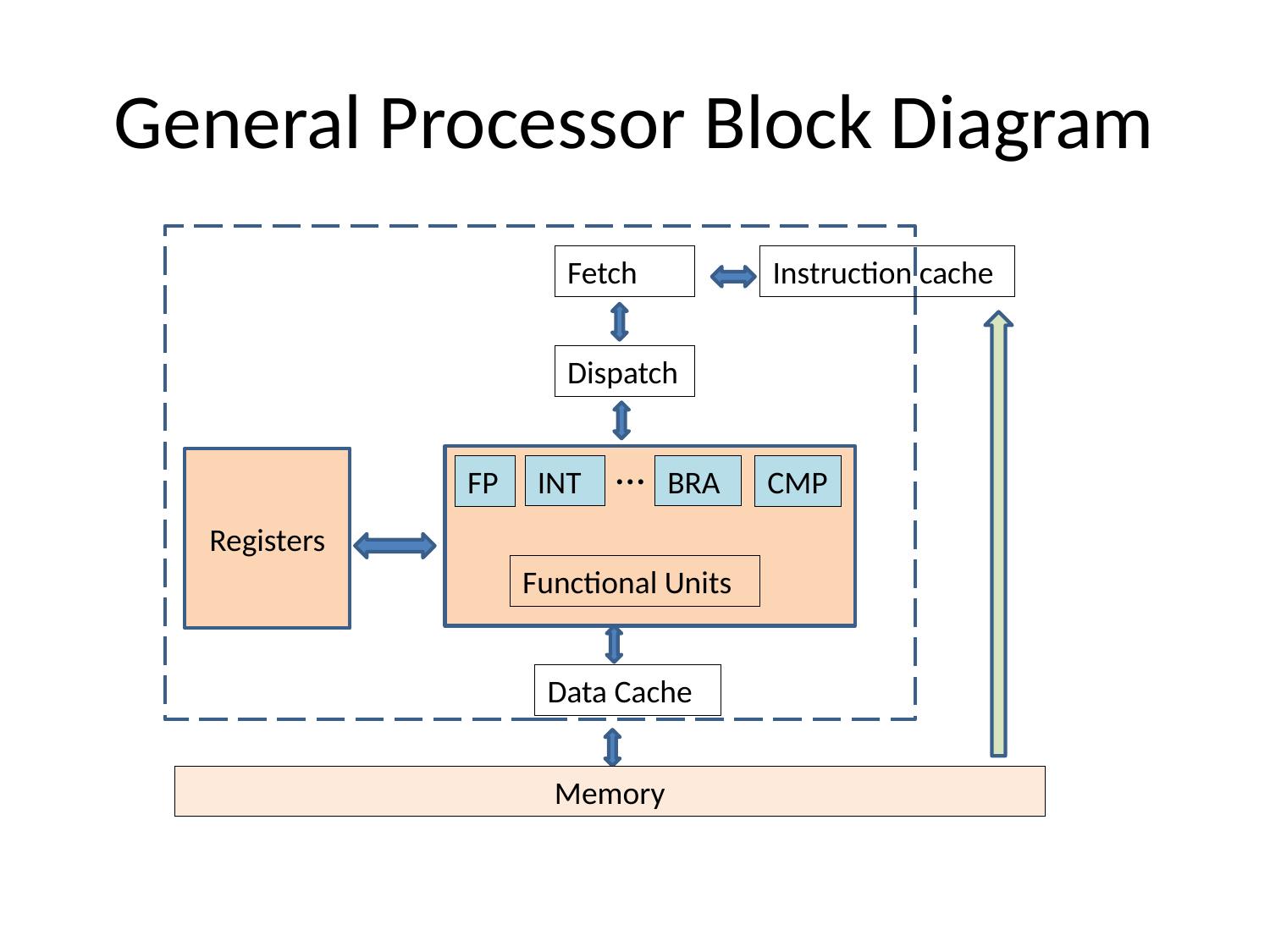

# General Processor Block Diagram

Fetch
Instruction cache

Dispatch

...

Registers
INT
BRA
FP
CMP

Functional Units

Data Cache

Memory